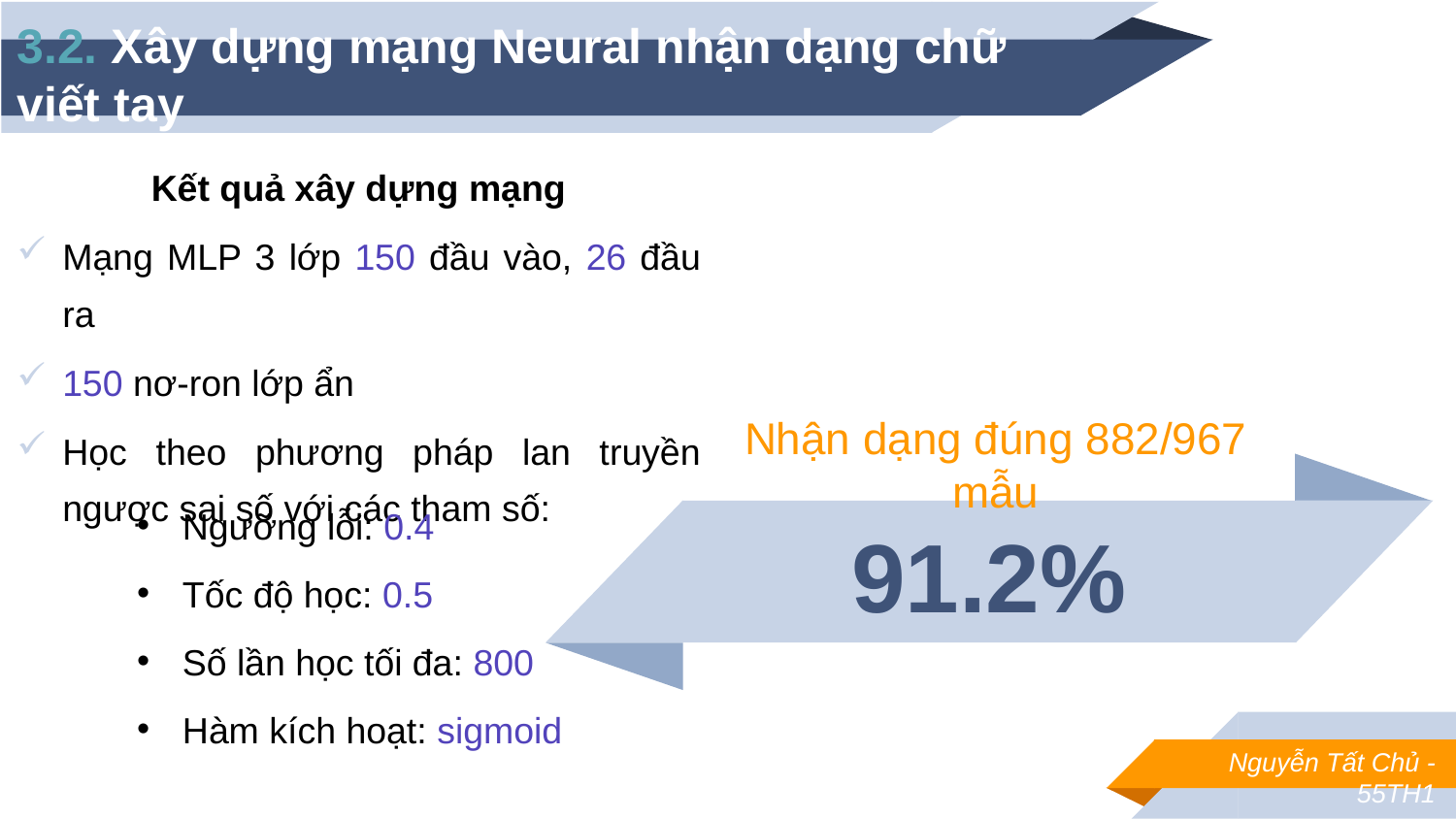

# 3.2. Xây dựng mạng Neural nhận dạng chữ viết tay
Kết quả xây dựng mạng
Mạng MLP 3 lớp 150 đầu vào, 26 đầu ra
150 nơ-ron lớp ẩn
Học theo phương pháp lan truyền ngược sai số với các tham số:

Nhận dạng đúng 882/967 mẫu

Ngưỡng lỗi: 0.4
Tốc độ học: 0.5
Số lần học tối đa: 800
Hàm kích hoạt: sigmoid
91.2%
Nguyễn Tất Chủ - 55TH1